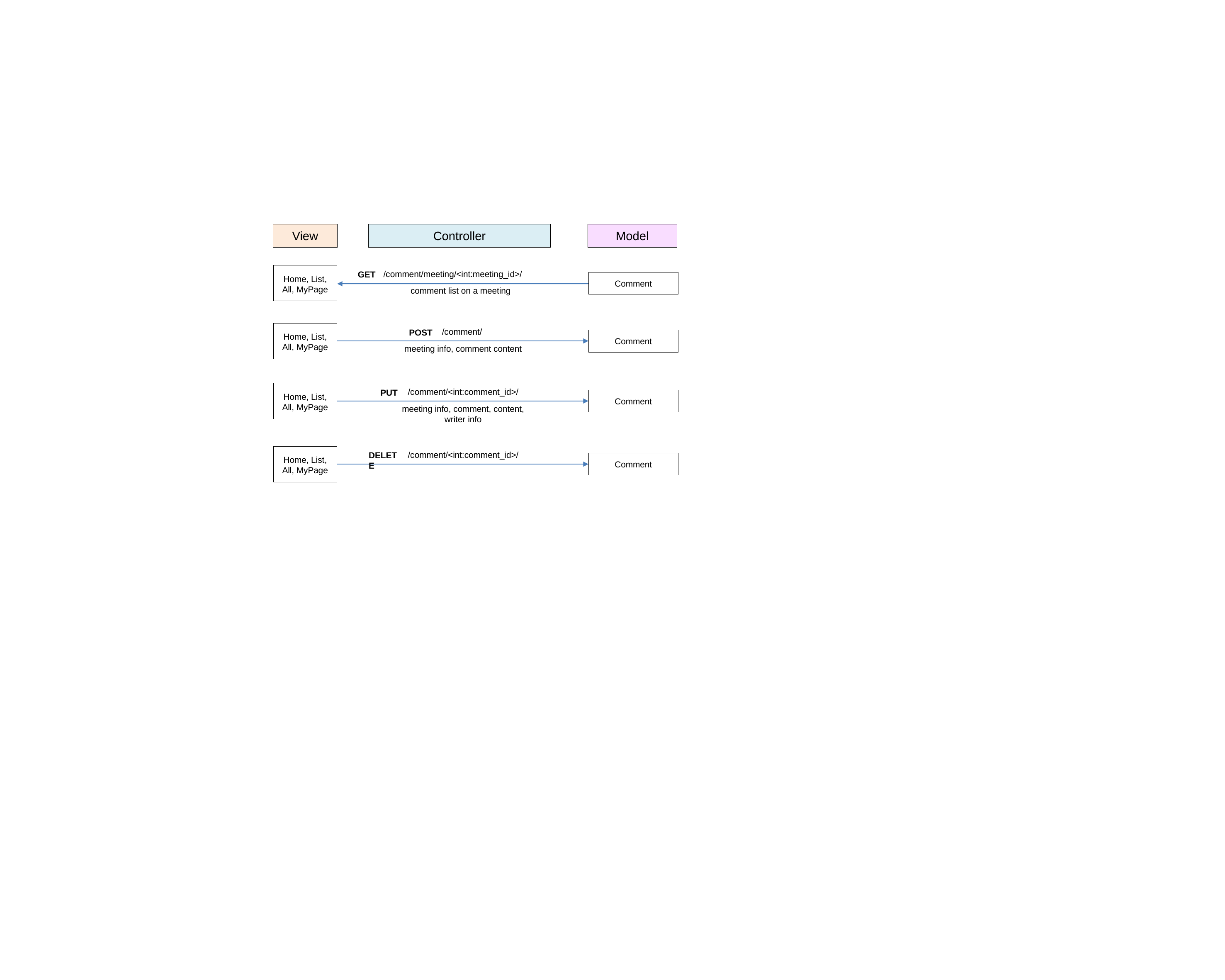

Model
View
Controller

Home, List,
All, MyPage
/comment/meeting/<int:meeting_id>/
Comment
comment list on a meeting
GET

Home, List, All, MyPage
/comment/
Comment
meeting info, comment content
POST

Home, List, All, MyPage
/comment/<int:comment_id>/
Comment
meeting info, comment, content, writer info
PUT

Home, List, All, MyPage
/comment/<int:comment_id>/
Comment

DELETE